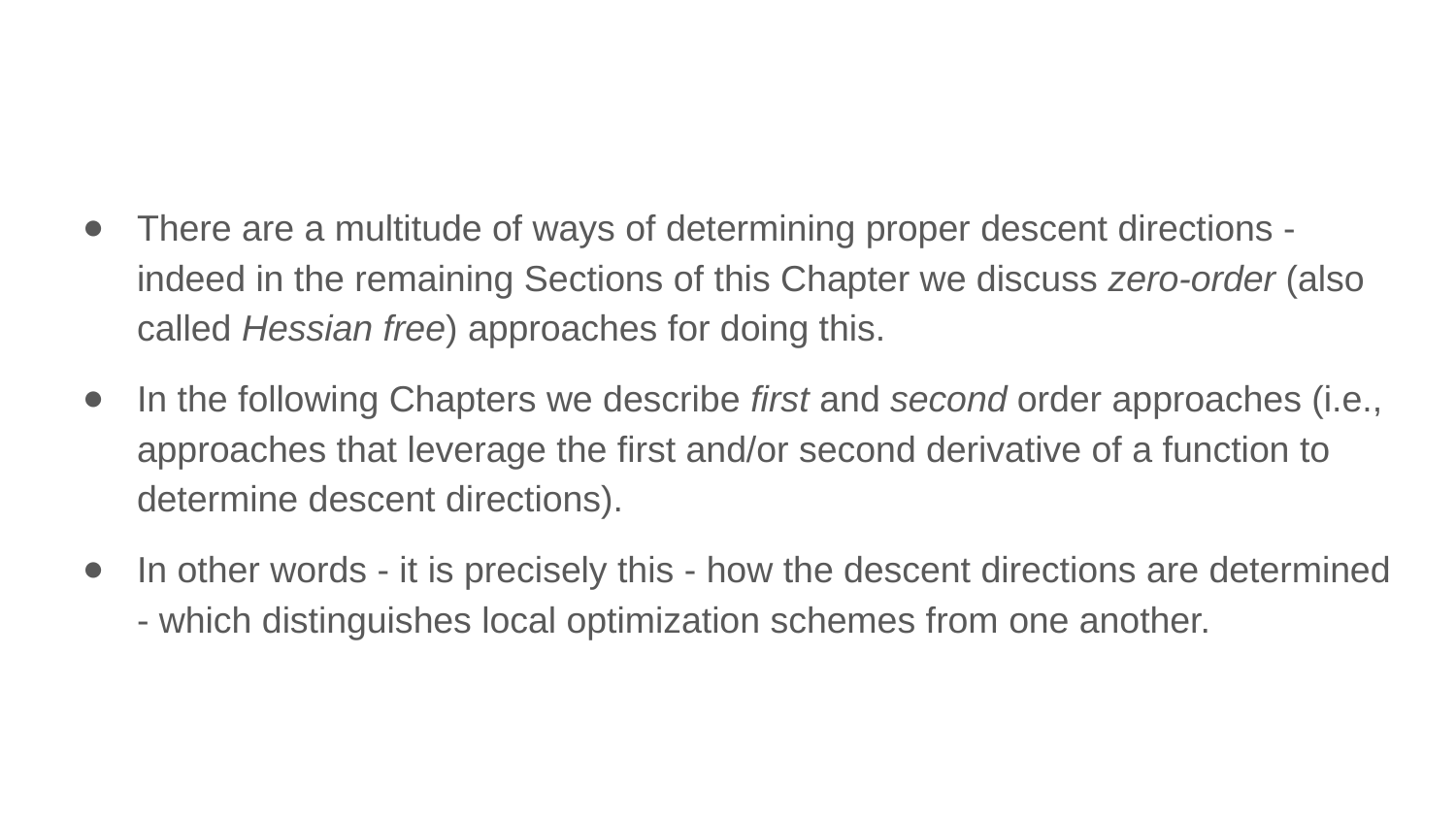

There are a multitude of ways of determining proper descent directions - indeed in the remaining Sections of this Chapter we discuss zero-order (also called Hessian free) approaches for doing this.
In the following Chapters we describe first and second order approaches (i.e., approaches that leverage the first and/or second derivative of a function to determine descent directions).
In other words - it is precisely this - how the descent directions are determined - which distinguishes local optimization schemes from one another.